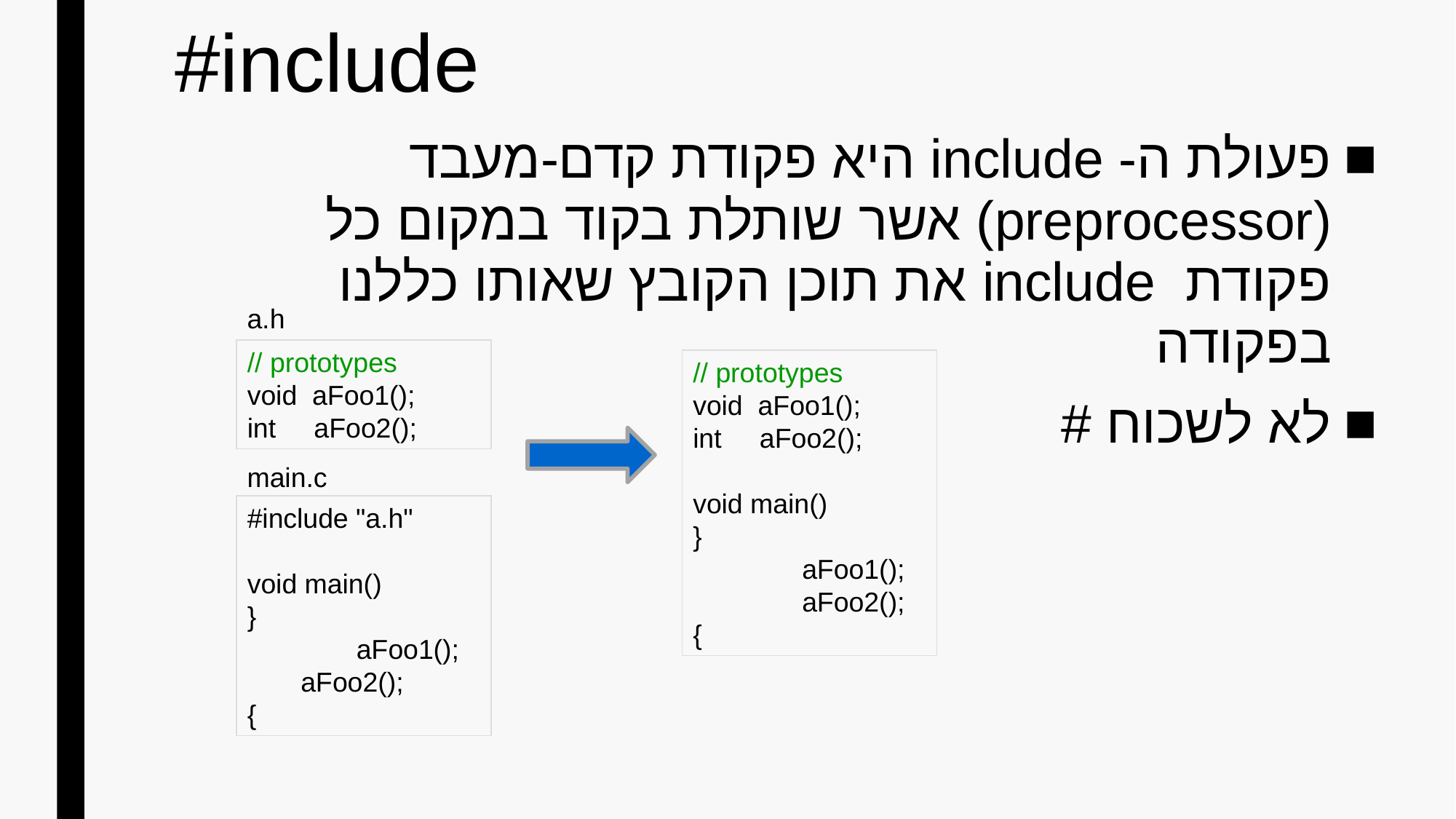

# #include
פעולת ה- include היא פקודת קדם-מעבד (preprocessor) אשר שותלת בקוד במקום כל פקודת  include את תוכן הקובץ שאותו כללנו בפקודה
לא לשכוח #

a.h
// prototypes
void  aFoo1();
int     aFoo2();
// prototypes
void  aFoo1();
int     aFoo2();

void main()
}
	aFoo1();
	aFoo2();
{

main.c
#include "a.h"

void main()
}
	aFoo1();
       aFoo2();
{